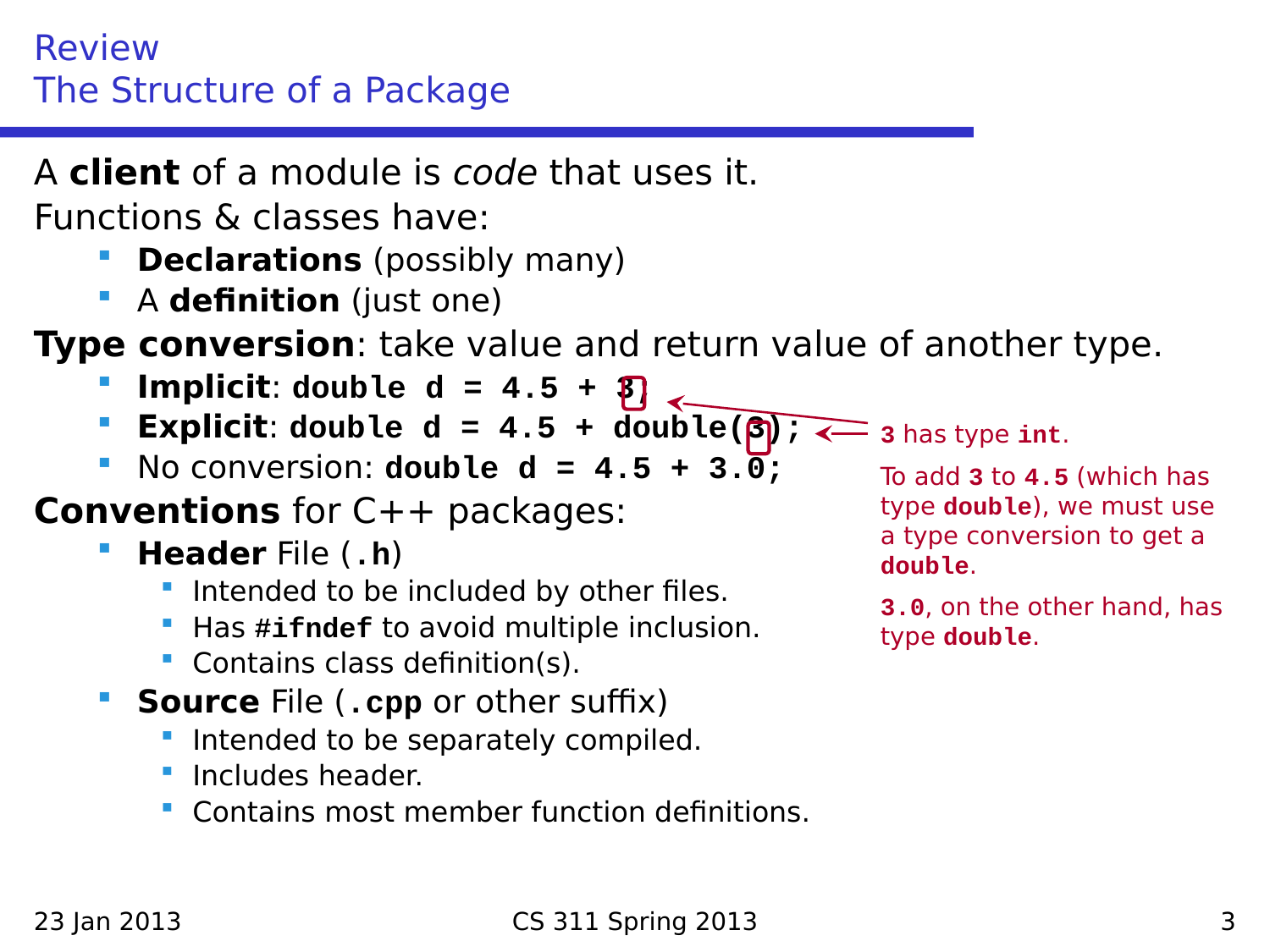

# Review The Structure of a Package
A client of a module is code that uses it.
Functions & classes have:
Declarations (possibly many)
A definition (just one)
Type conversion: take value and return value of another type.
Implicit: double d = 4.5 + 3;
Explicit: double d = 4.5 + double(3);
No conversion: double d = 4.5 + 3.0;
Conventions for C++ packages:
Header File (.h)
Intended to be included by other files.
Has #ifndef to avoid multiple inclusion.
Contains class definition(s).
Source File (.cpp or other suffix)
Intended to be separately compiled.
Includes header.
Contains most member function definitions.

3 has type int.
To add 3 to 4.5 (which has type double), we must use a type conversion to get a double.
3.0, on the other hand, has type double.

23 Jan 2013
CS 311 Spring 2013
3